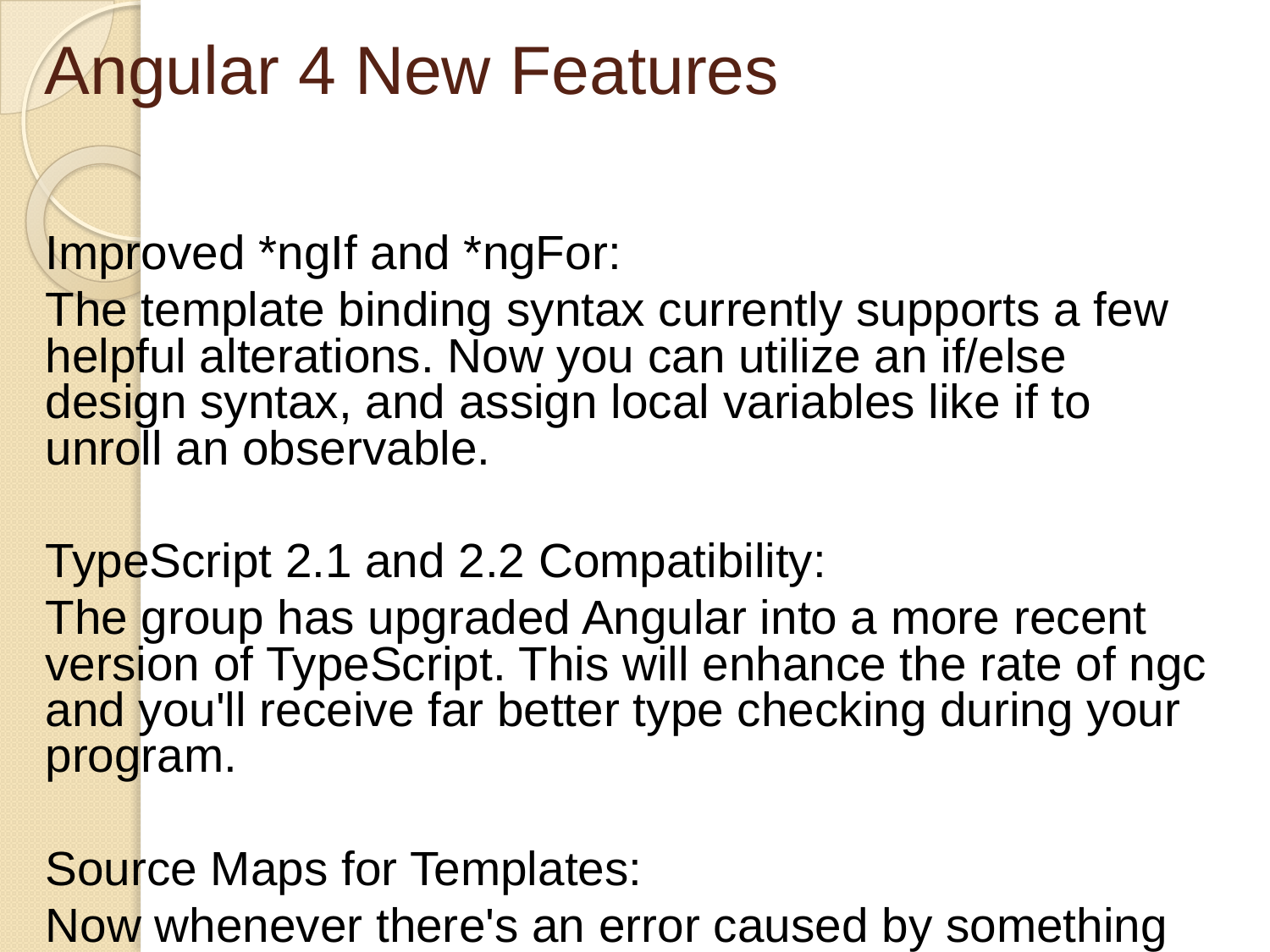

# Angular 4 New Features

Improved *ngIf and *ngFor:
The template binding syntax currently supports a few helpful alterations. Now you can utilize an if/else design syntax, and assign local variables like if to unroll an observable.

TypeScript 2.1 and 2.2 Compatibility:
The group has upgraded Angular into a more recent version of TypeScript. This will enhance the rate of ngc and you'll receive far better type checking during your program.

Source Maps for Templates:
Now whenever there's an error caused by something in one of the templates, they create source maps that provide a meaningful context concerning the original template.